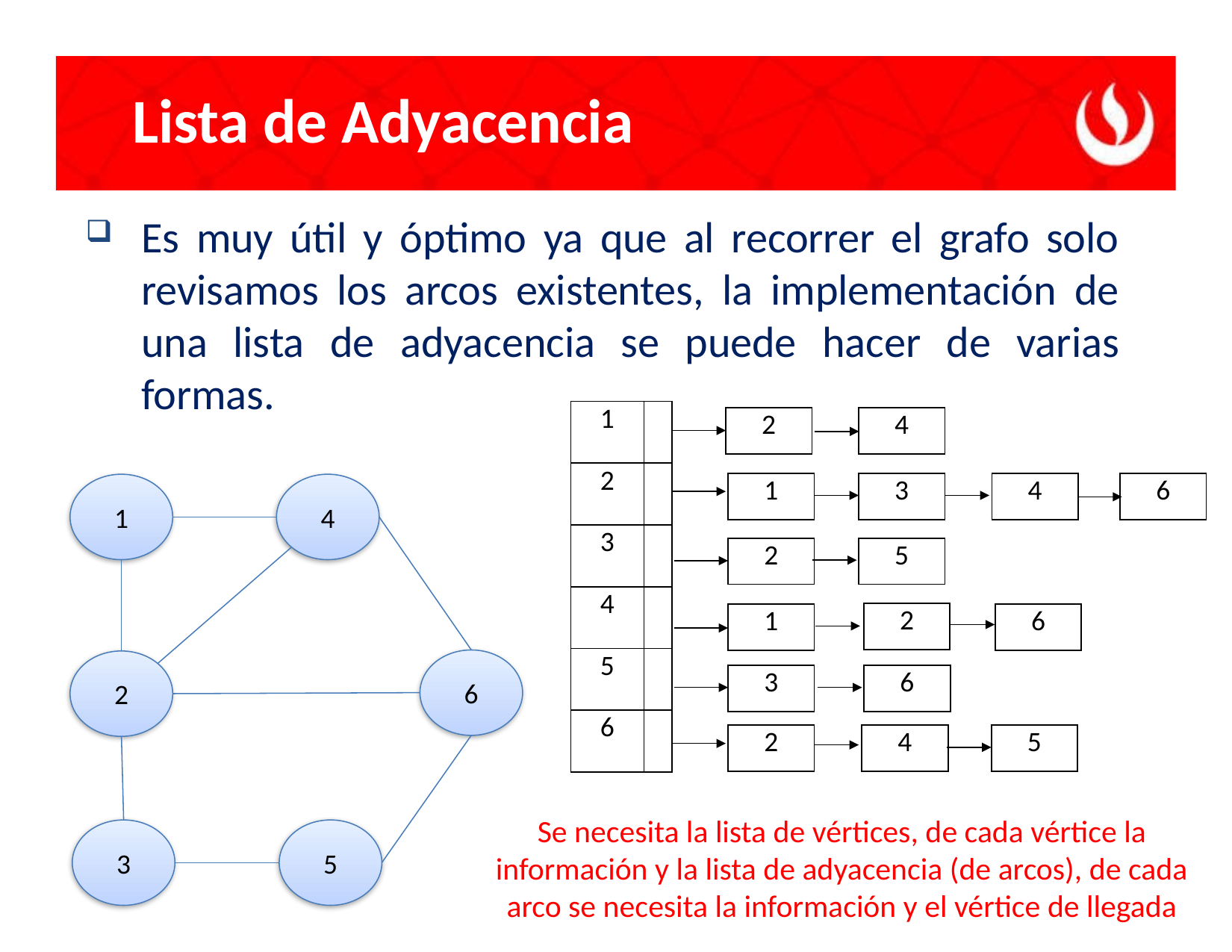

# Lista de Adyacencia
Es muy útil y óptimo ya que al recorrer el grafo solo revisamos los arcos existentes, la implementación de una lista de adyacencia se puede hacer de varias formas.
| 1 |  |
| --- | --- |
| 2 |  |
| 3 |  |
| 4 |  |
| 5 |  |
| 6 |  |
| 2 |
| --- |
| 4 |
| --- |
| 6 |
| --- |
| 4 |
| --- |
| 1 |
| --- |
| 3 |
| --- |
4
1
| 2 |
| --- |
| 5 |
| --- |
| 2 |
| --- |
| 1 |
| --- |
| 6 |
| --- |
6
2
| 3 |
| --- |
| 6 |
| --- |
| 4 |
| --- |
| 2 |
| --- |
| 5 |
| --- |
Se necesita la lista de vértices, de cada vértice la información y la lista de adyacencia (de arcos), de cada arco se necesita la información y el vértice de llegada
3
5